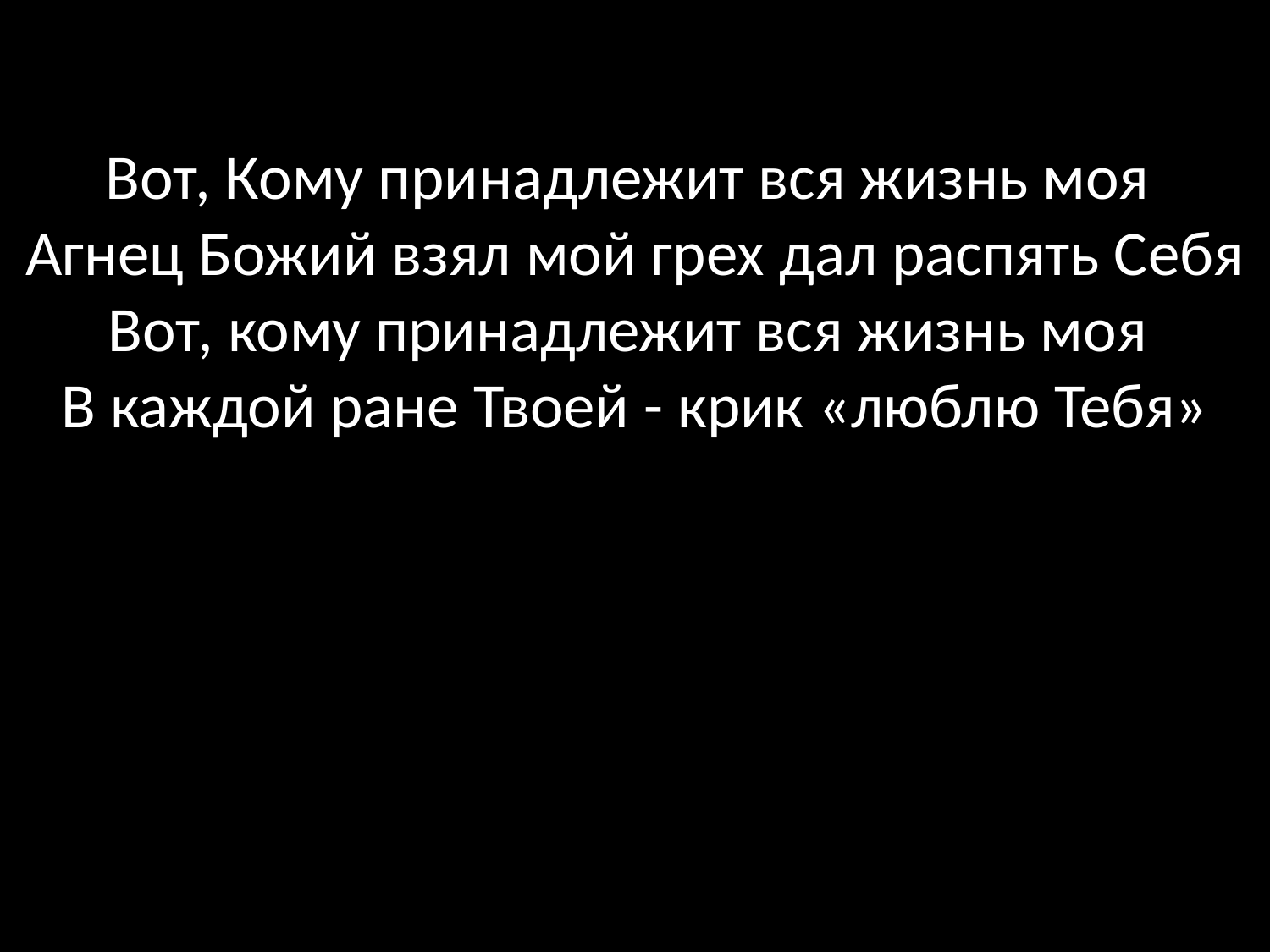

# Вот, Кому принадлежит вся жизнь моя Агнец Божий взял мой грех дал распять Себя Вот, кому принадлежит вся жизнь моя В каждой ране Твоей - крик «люблю Тебя»